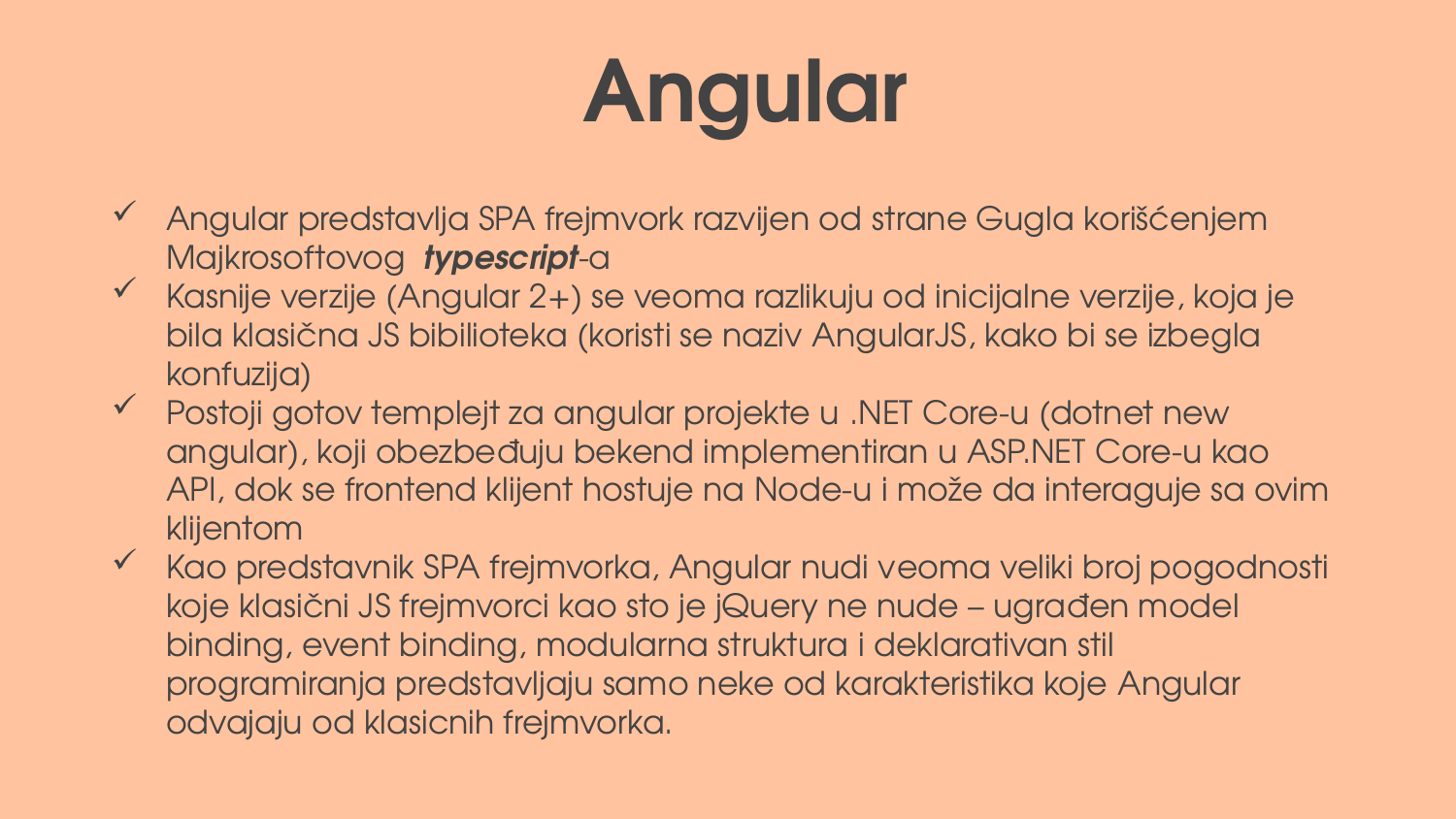

# Angular
Angular predstavlja SPA frejmvork razvijen od strane Gugla korišćenjem Majkrosoftovog  typescript-a
Kasnije verzije (Angular 2+) se veoma razlikuju od inicijalne verzije, koja je bila klasična JS bibilioteka (koristi se naziv AngularJS, kako bi se izbegla konfuzija)
Postoji gotov templejt za angular projekte u .NET Core-u (dotnet new angular), koji obezbeđuju bekend implementiran u ASP.NET Core-u kao API, dok se frontend klijent hostuje na Node-u i može da interaguje sa ovim klijentom
Kao predstavnik SPA frejmvorka, Angular nudi veoma veliki broj pogodnosti koje klasični JS frejmvorci kao sto je jQuery ne nude – ugrađen model binding, event binding, modularna struktura i deklarativan stil programiranja predstavljaju samo neke od karakteristika koje Angular odvajaju od klasicnih frejmvorka.